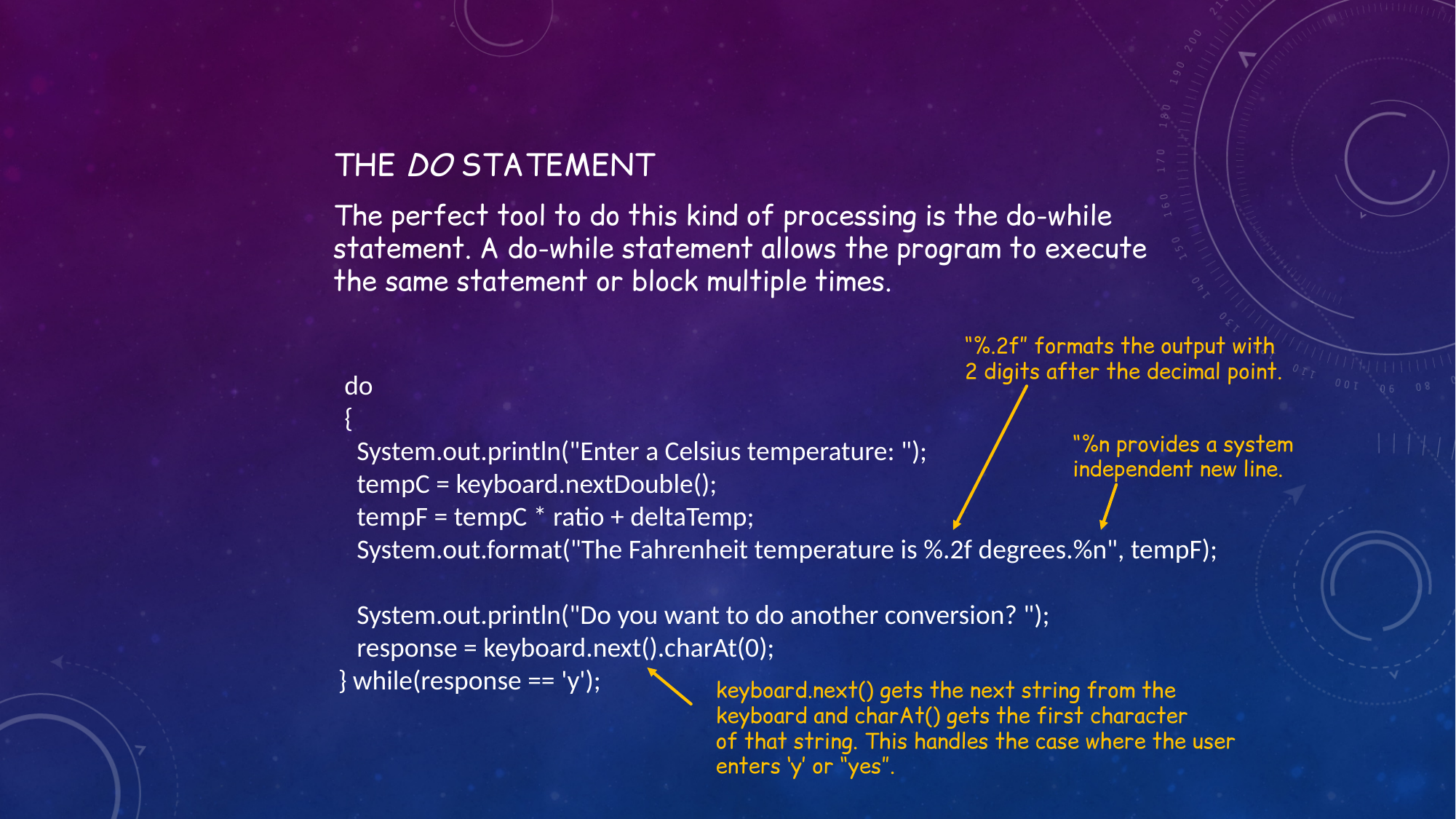

# The do Statement
The perfect tool to do this kind of processing is the do-while statement. A do-while statement allows the program to execute the same statement or block multiple times.
“%.2f” formats the output with
2 digits after the decimal point.
 do
 {
   System.out.println("Enter a Celsius temperature: ");
   tempC = keyboard.nextDouble();
   tempF = tempC * ratio + deltaTemp;
   System.out.format("The Fahrenheit temperature is %.2f degrees.%n", tempF);

   System.out.println("Do you want to do another conversion? ");
   response = keyboard.next().charAt(0);
} while(response == 'y');
“%n provides a system
independent new line.
keyboard.next() gets the next string from the
keyboard and charAt() gets the first character
of that string. This handles the case where the user
enters ‘y’ or “yes”.